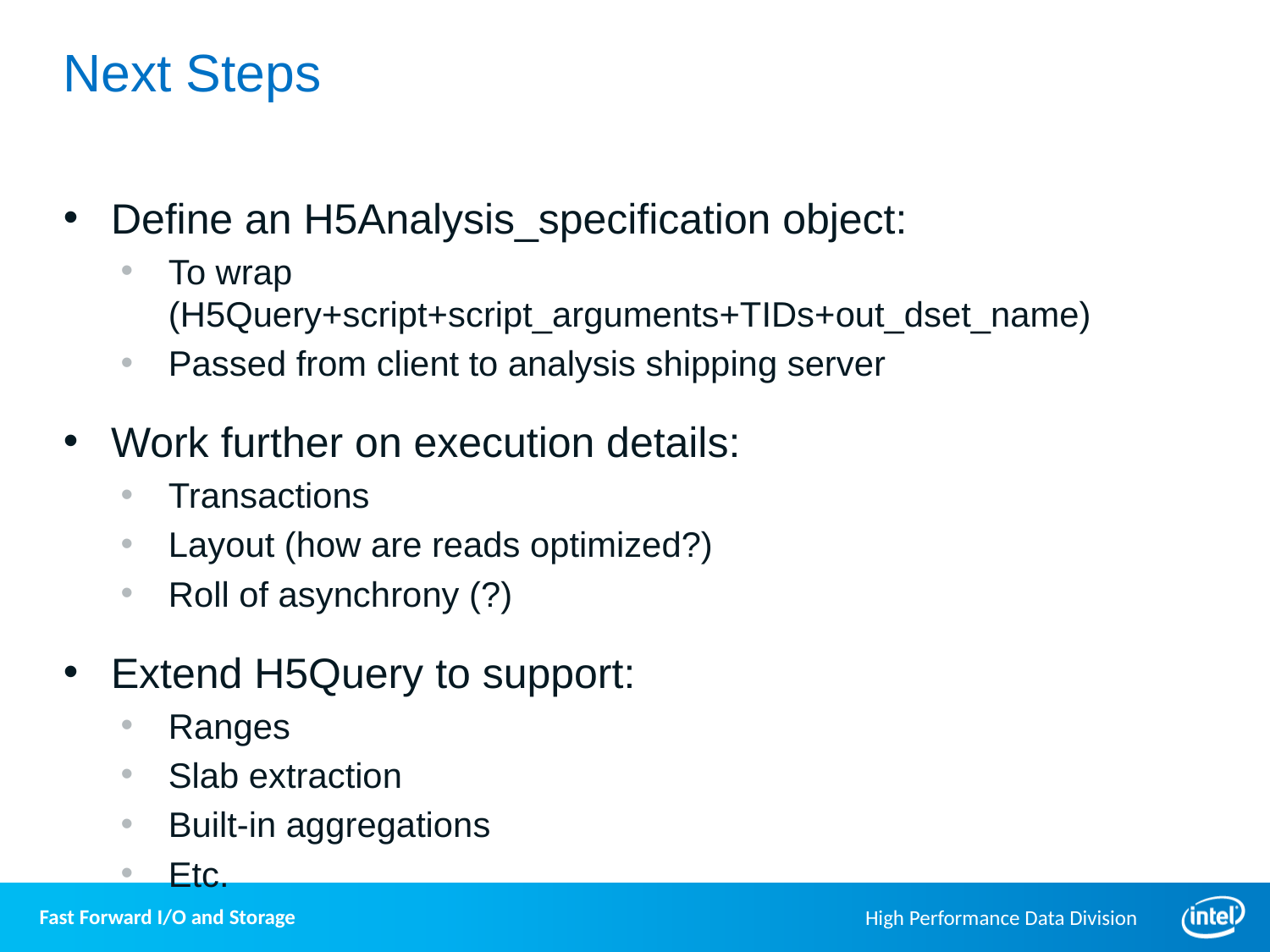

# Next Steps
Define an H5Analysis_specification object:
To wrap (H5Query+script+script_arguments+TIDs+out_dset_name)
Passed from client to analysis shipping server
Work further on execution details:
Transactions
Layout (how are reads optimized?)
Roll of asynchrony (?)
Extend H5Query to support:
Ranges
Slab extraction
Built-in aggregations
Etc.